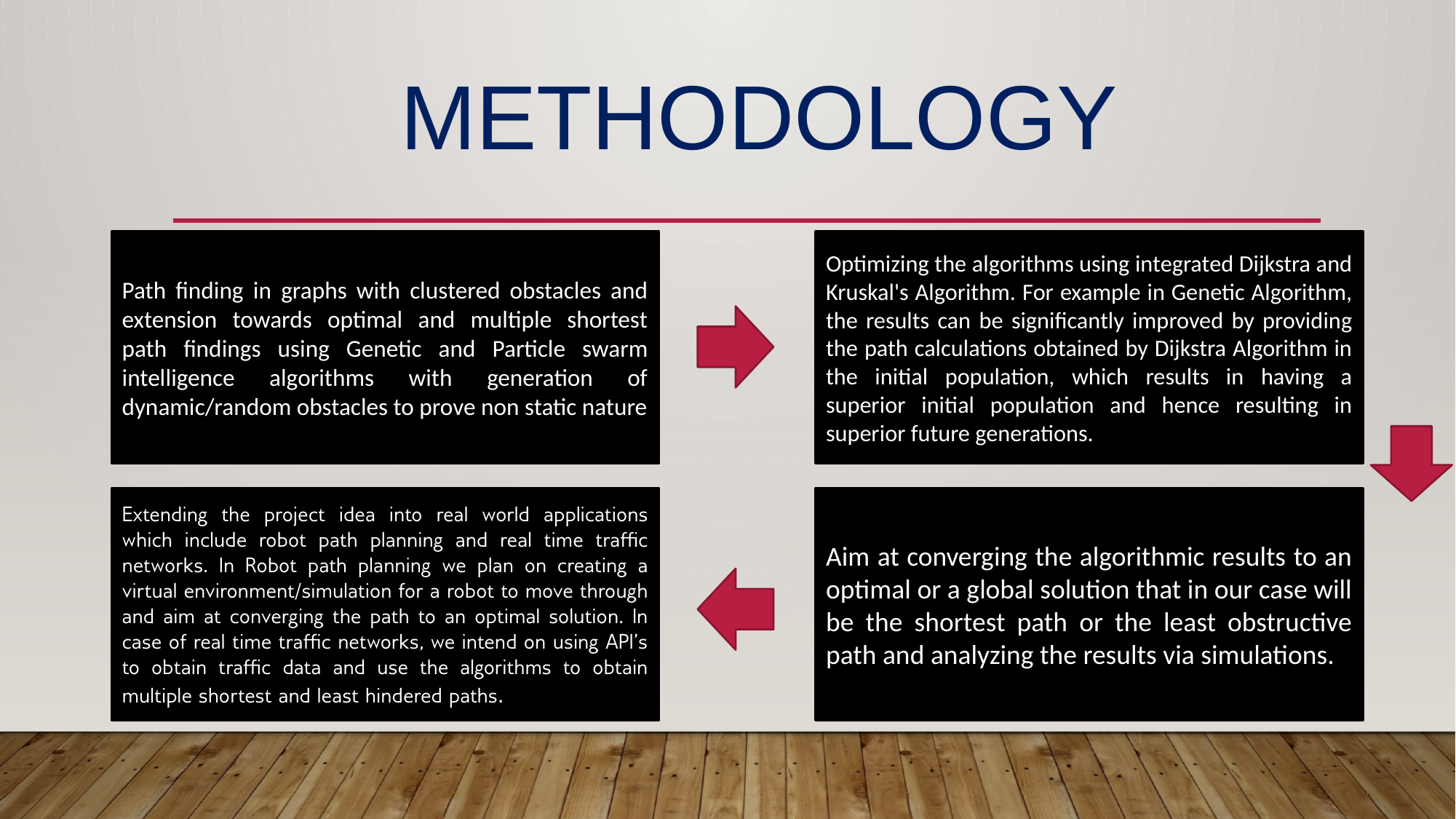

# methodology

Path finding in graphs with clustered obstacles and extension towards optimal and multiple shortest path findings using Genetic and Particle swarm intelligence algorithms with generation of dynamic/random obstacles to prove non static nature
Optimizing the algorithms using integrated Dijkstra and Kruskal's Algorithm. For example in Genetic Algorithm, the results can be significantly improved by providing the path calculations obtained by Dijkstra Algorithm in the initial population, which results in having a superior initial population and hence resulting in superior future generations.

Aim at converging the algorithmic results to an optimal or a global solution that in our case will be the shortest path or the least obstructive path and analyzing the results via simulations.
Extending the project idea into real world applications which include robot path planning and real time traffic networks. In Robot path planning we plan on creating a virtual environment/simulation for a robot to move through and aim at converging the path to an optimal solution. In case of real time traffic networks, we intend on using API’s to obtain traffic data and use the algorithms to obtain multiple shortest and least hindered paths.